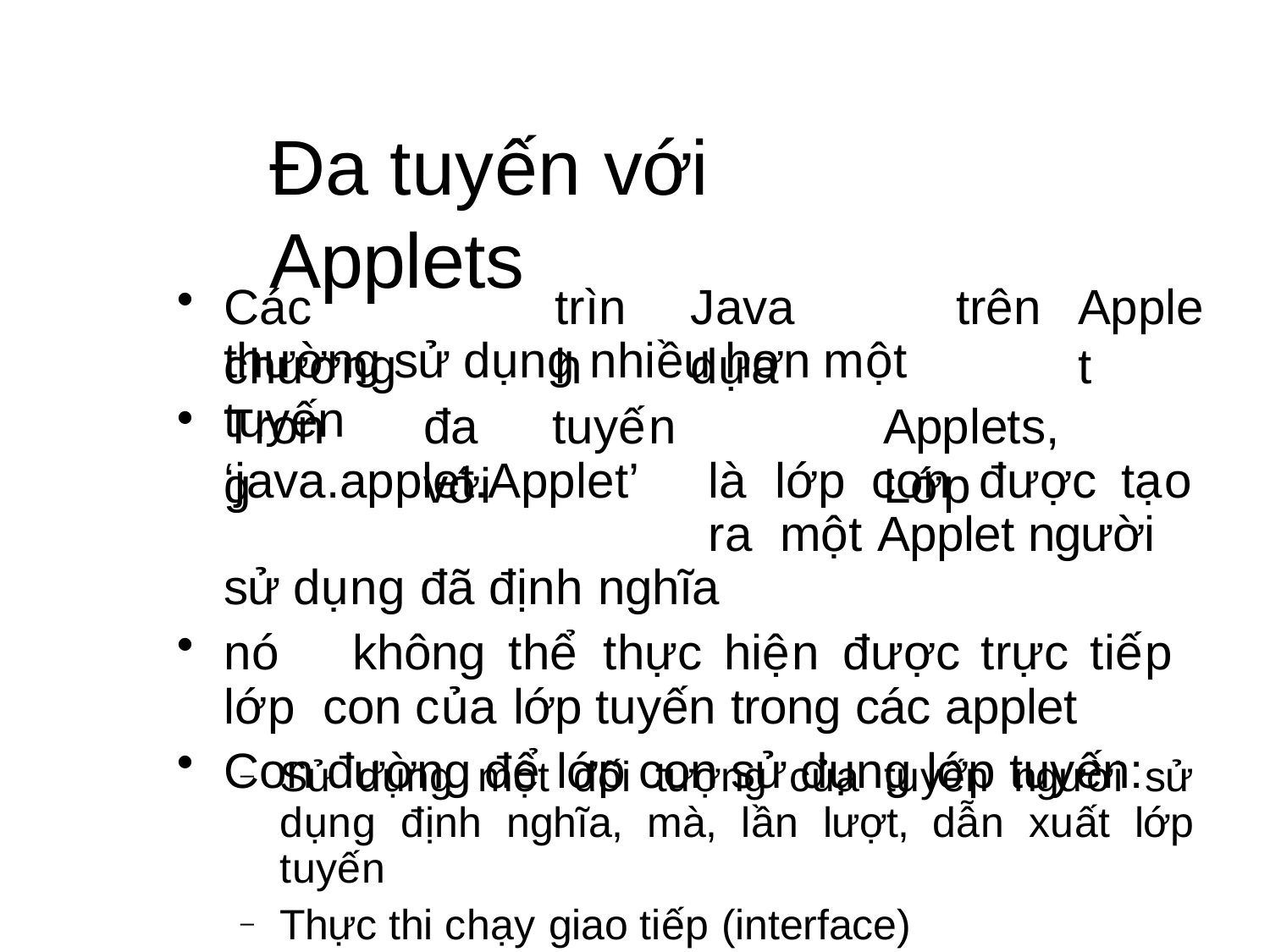

# Đa tuyến với Applets
Các	chương
trình
Java	dựa
trên
Applet
thường sử dụng nhiều hơn một tuyến
Trong
đa	tuyến	với
Applets,	Lớp
‘java.applet.Applet’	là	lớp	con	được	tạo	ra  một Applet người sử dụng đã định nghĩa
nó	không	thể	thực	hiện	được	trực	tiếp	lớp  con của lớp tuyến trong các applet
Con đường để lớp con sử dụng lớp tuyến:
Sử dụng một đối tượng của tuyến người sử  dụng định nghĩa, mà, lần lượt, dẫn xuất lớp  tuyến
Thực thi chạy giao tiếp (interface)
–
–